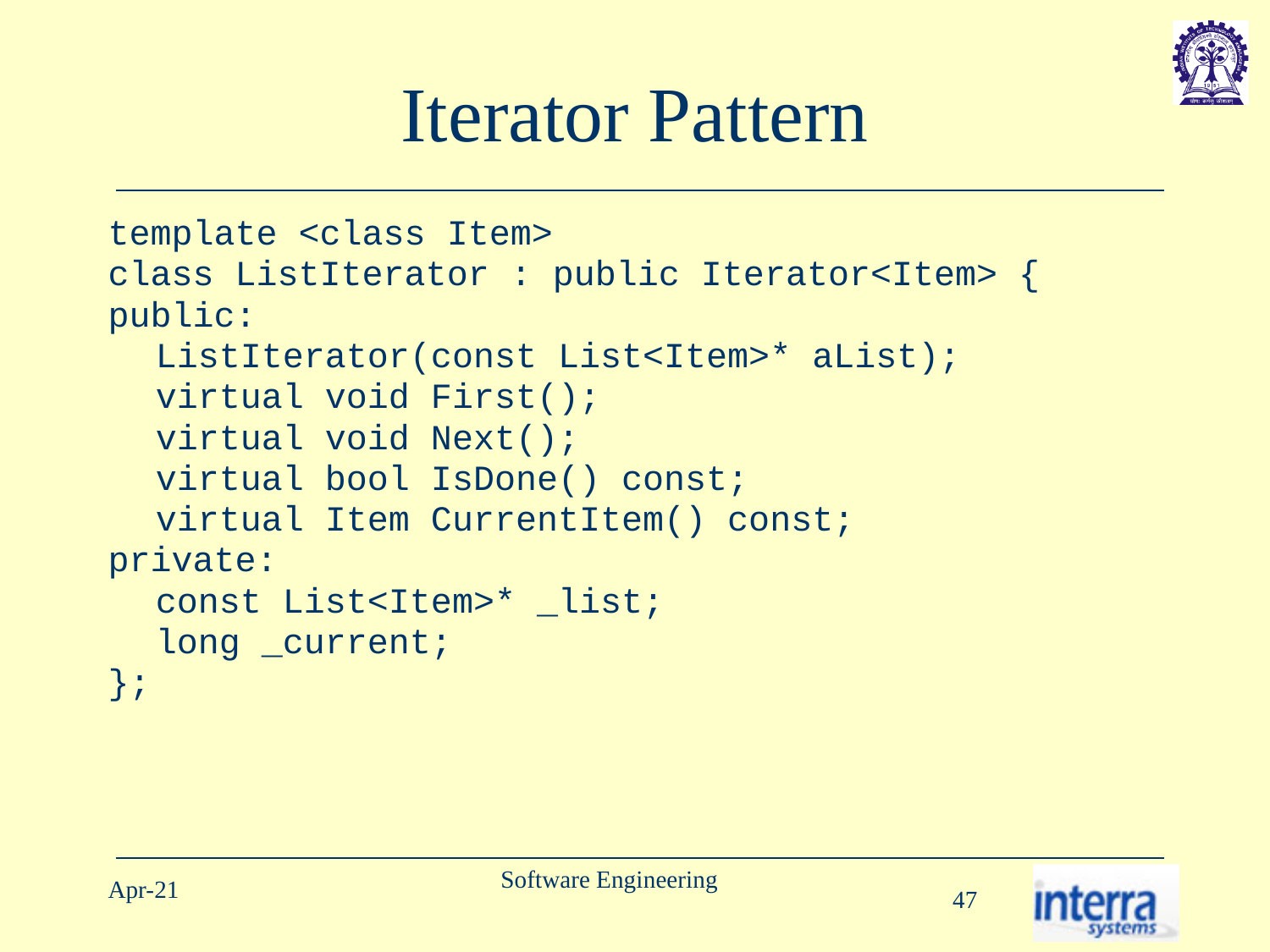

# Iterator Pattern
template <class Item>
class ListIterator : public Iterator<Item> {
public:
	ListIterator(const List<Item>* aList);
	virtual void First();
	virtual void Next();
	virtual bool IsDone() const;
	virtual Item CurrentItem() const;
private:
	const List<Item>* _list;
	long _current;
};
Software Engineering
Apr-21